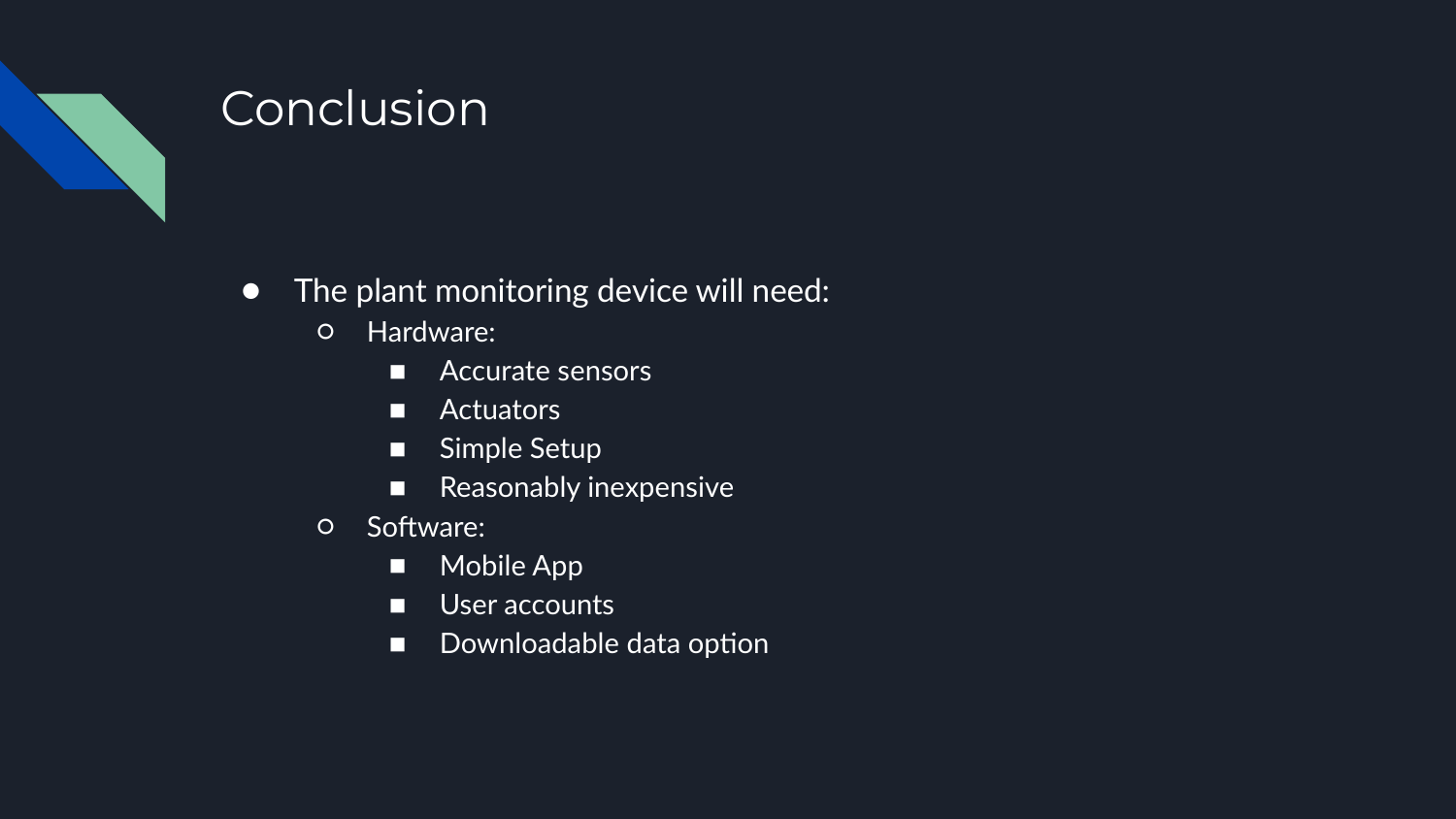

# Conclusion
The plant monitoring device will need:
Hardware:
Accurate sensors
Actuators
Simple Setup
Reasonably inexpensive
Software:
Mobile App
User accounts
Downloadable data option